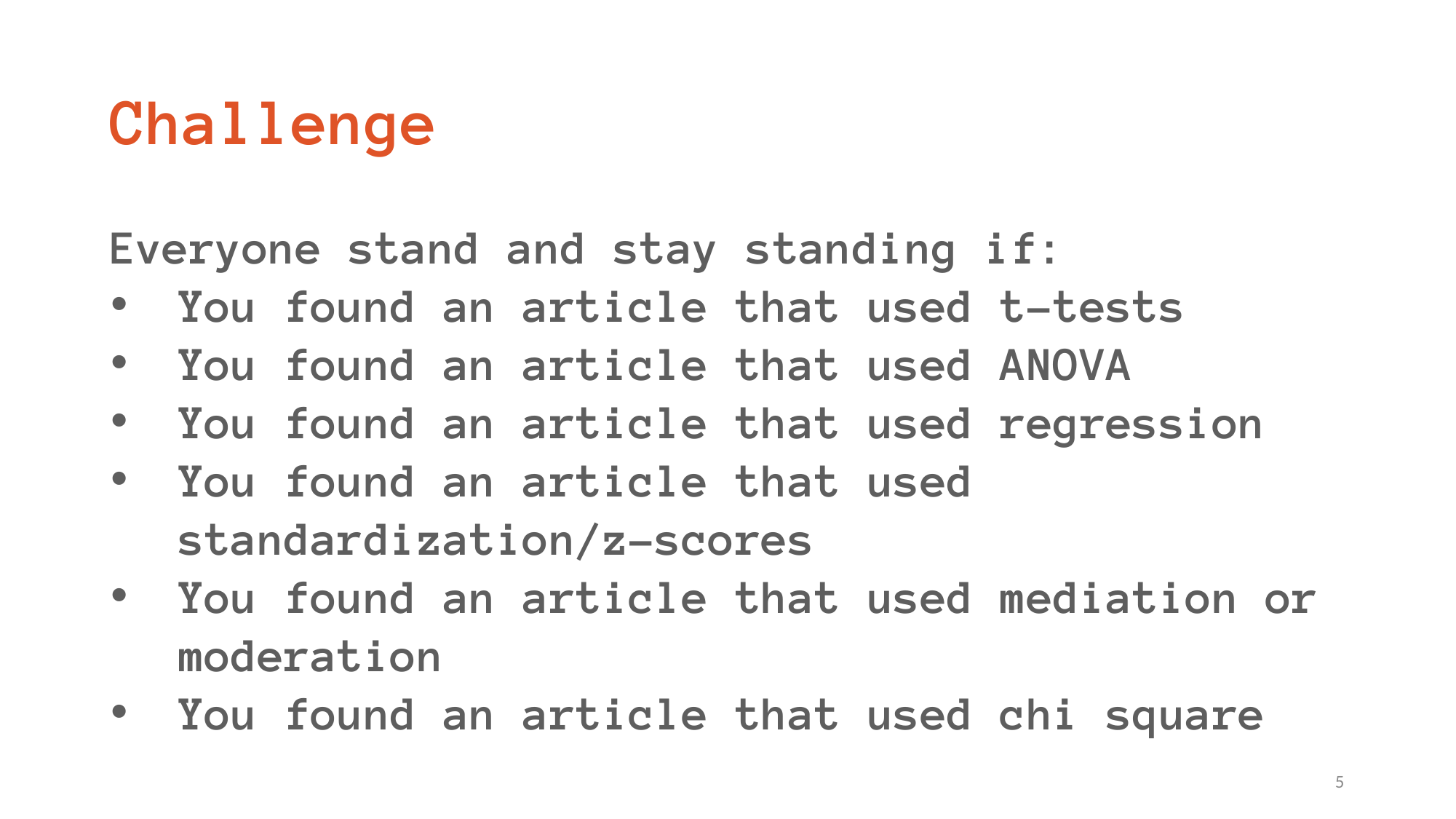

# Challenge
Everyone stand and stay standing if:
You found an article that used t-tests
You found an article that used ANOVA
You found an article that used regression
You found an article that used standardization/z-scores
You found an article that used mediation or moderation
You found an article that used chi square
5